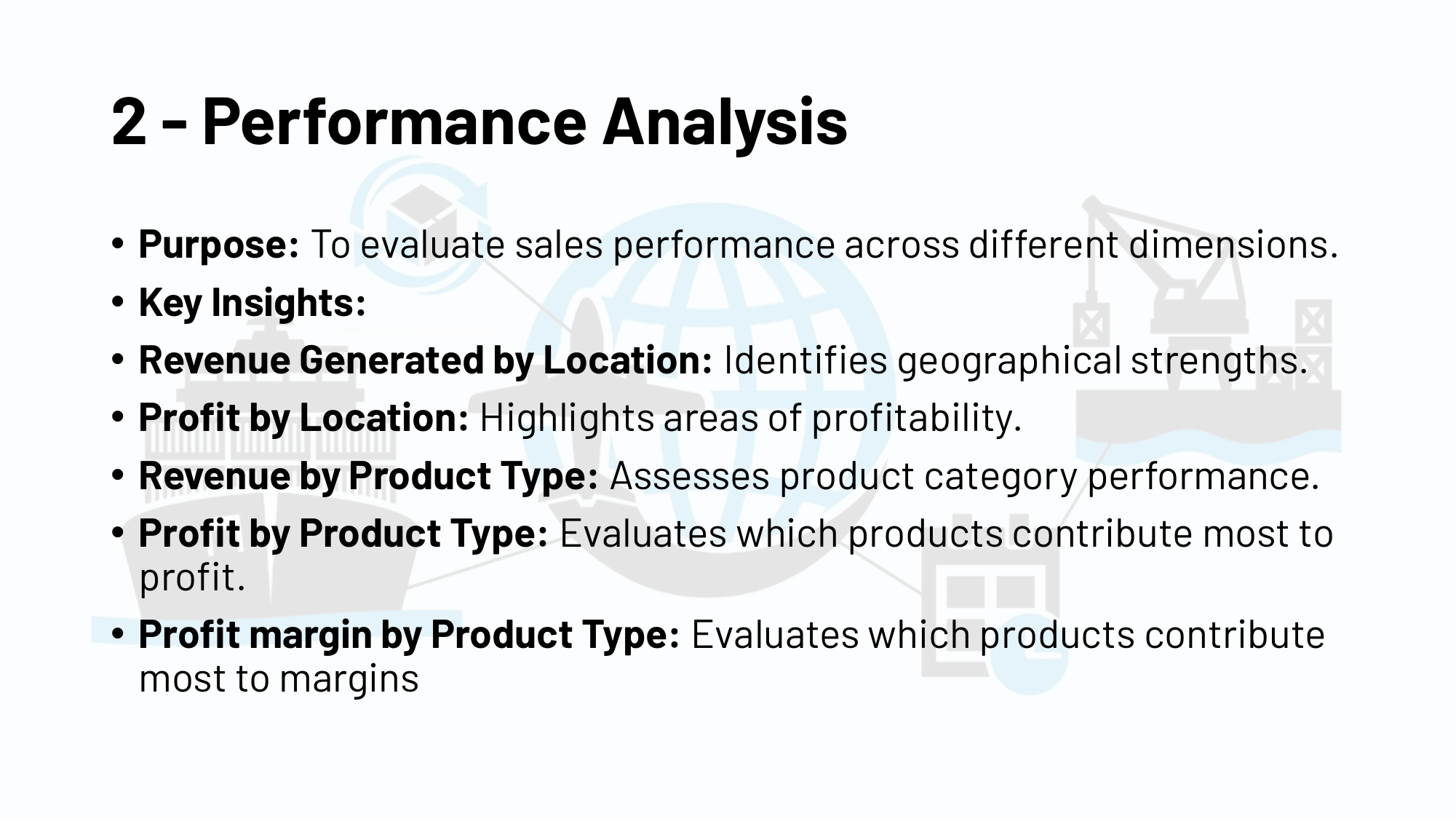

# 2 - Performance Analysis
Purpose: To evaluate sales performance across different dimensions.
Key Insights:
Revenue Generated by Location: Identifies geographical strengths.
Profit by Location: Highlights areas of profitability.
Revenue by Product Type: Assesses product category performance.
Profit by Product Type: Evaluates which products contribute most to profit.
Profit margin by Product Type: Evaluates which products contribute most to margins